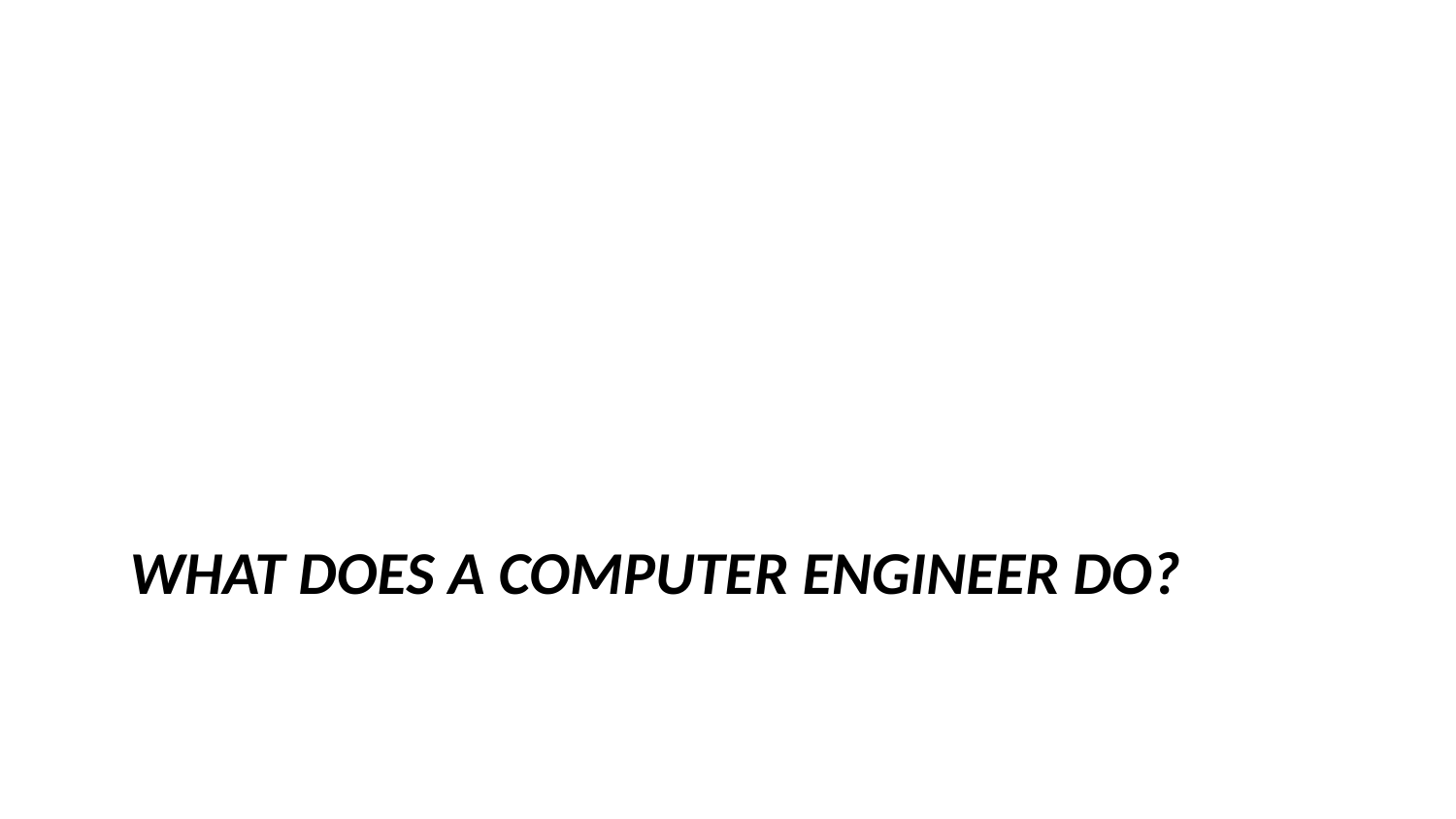

# What Does a Computer Engineer Do?